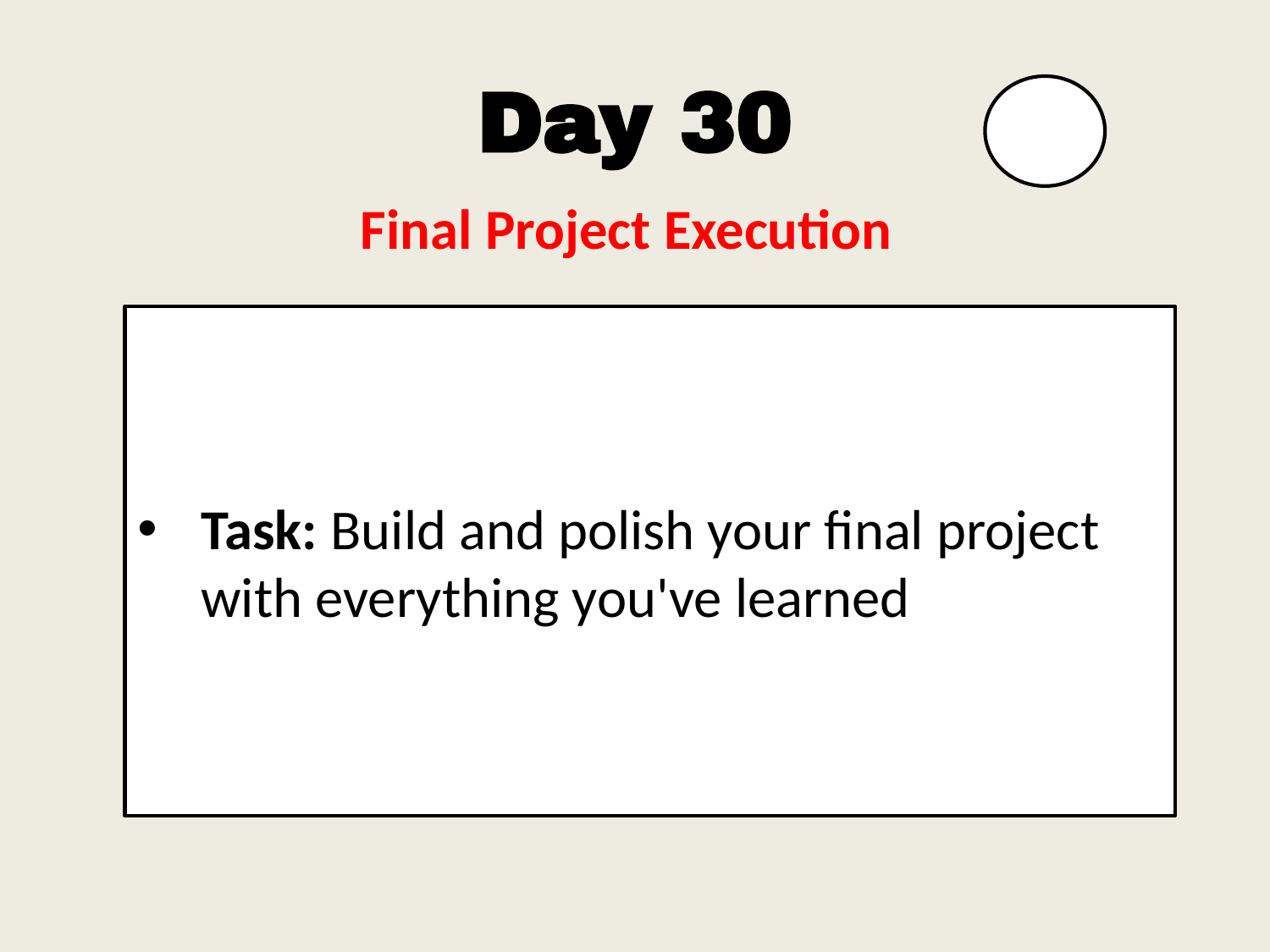

# Day 30

Final Project Execution
Task: Build and polish your final project with everything you've learned